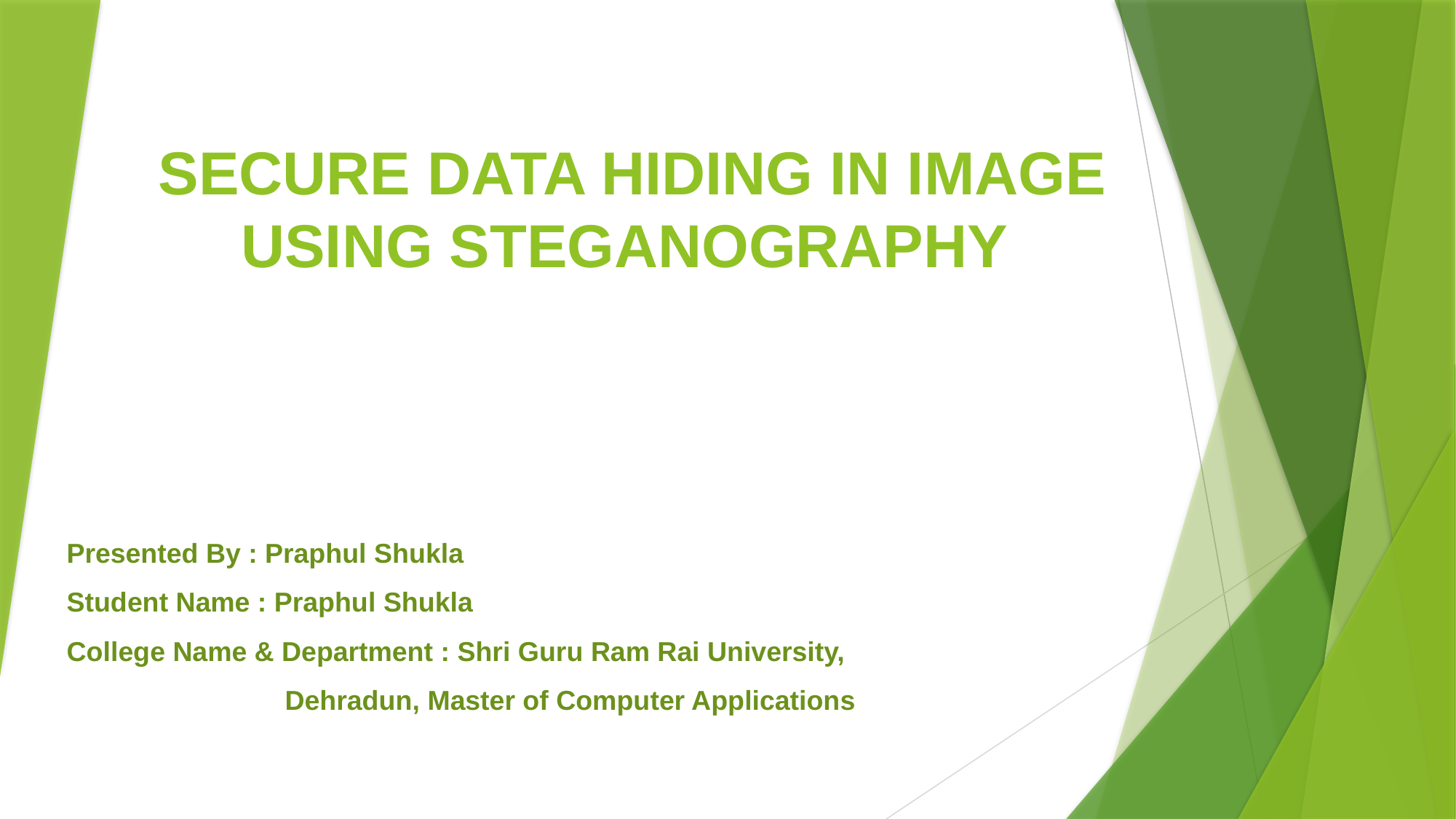

# SECURE DATA HIDING IN IMAGE USING STEGANOGRAPHY
Presented By : Praphul Shukla
Student Name : Praphul Shukla
College Name & Department : Shri Guru Ram Rai University, 		Dehradun, Master of Computer Applications